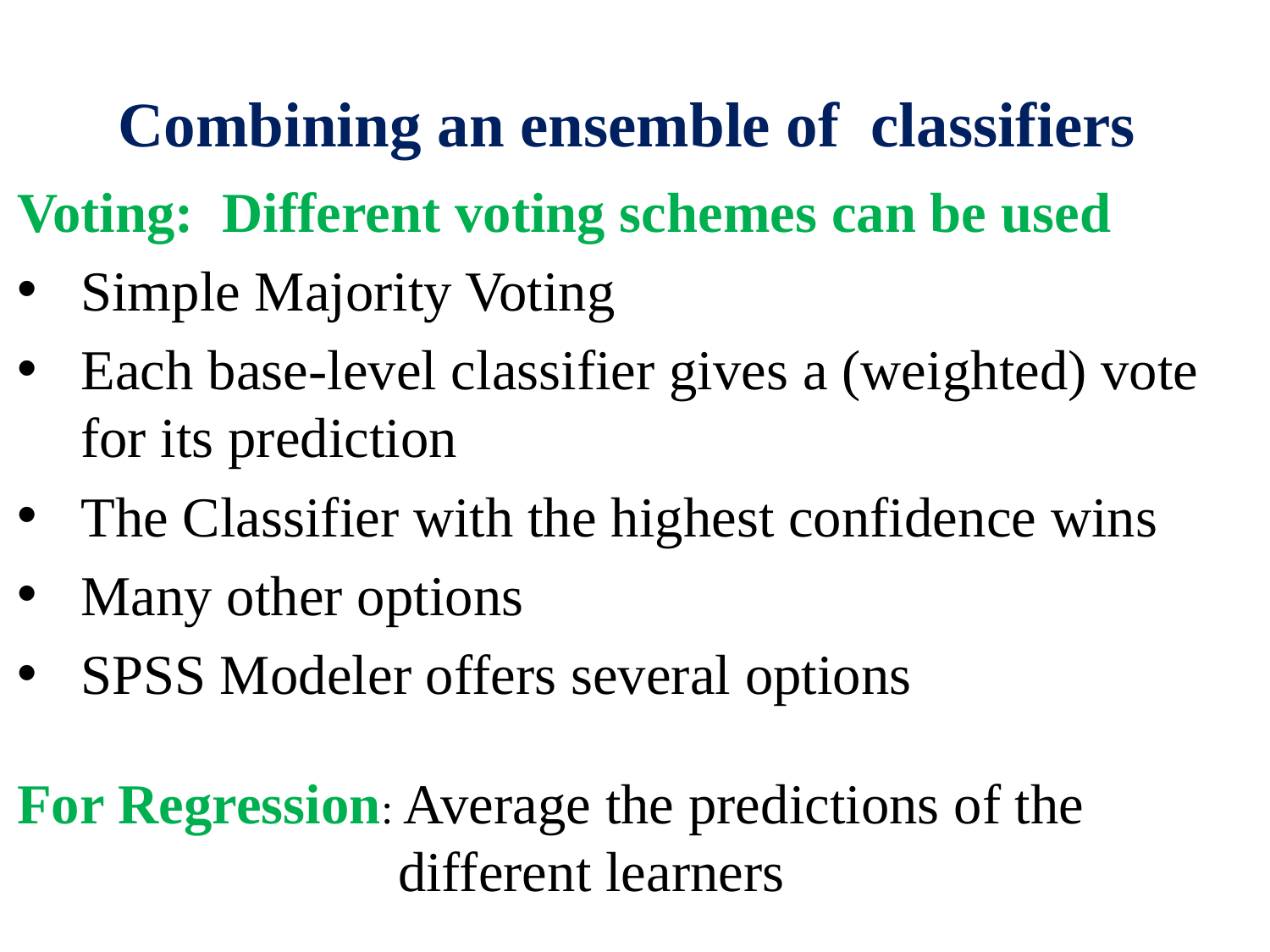

# Combining an ensemble of  classifiers
Voting:  Different voting schemes can be used
Simple Majority Voting
Each base-level classifier gives a (weighted) vote for its prediction
The Classifier with the highest confidence wins
Many other options
SPSS Modeler offers several options

For Regression: Average the predictions of the 				different learners